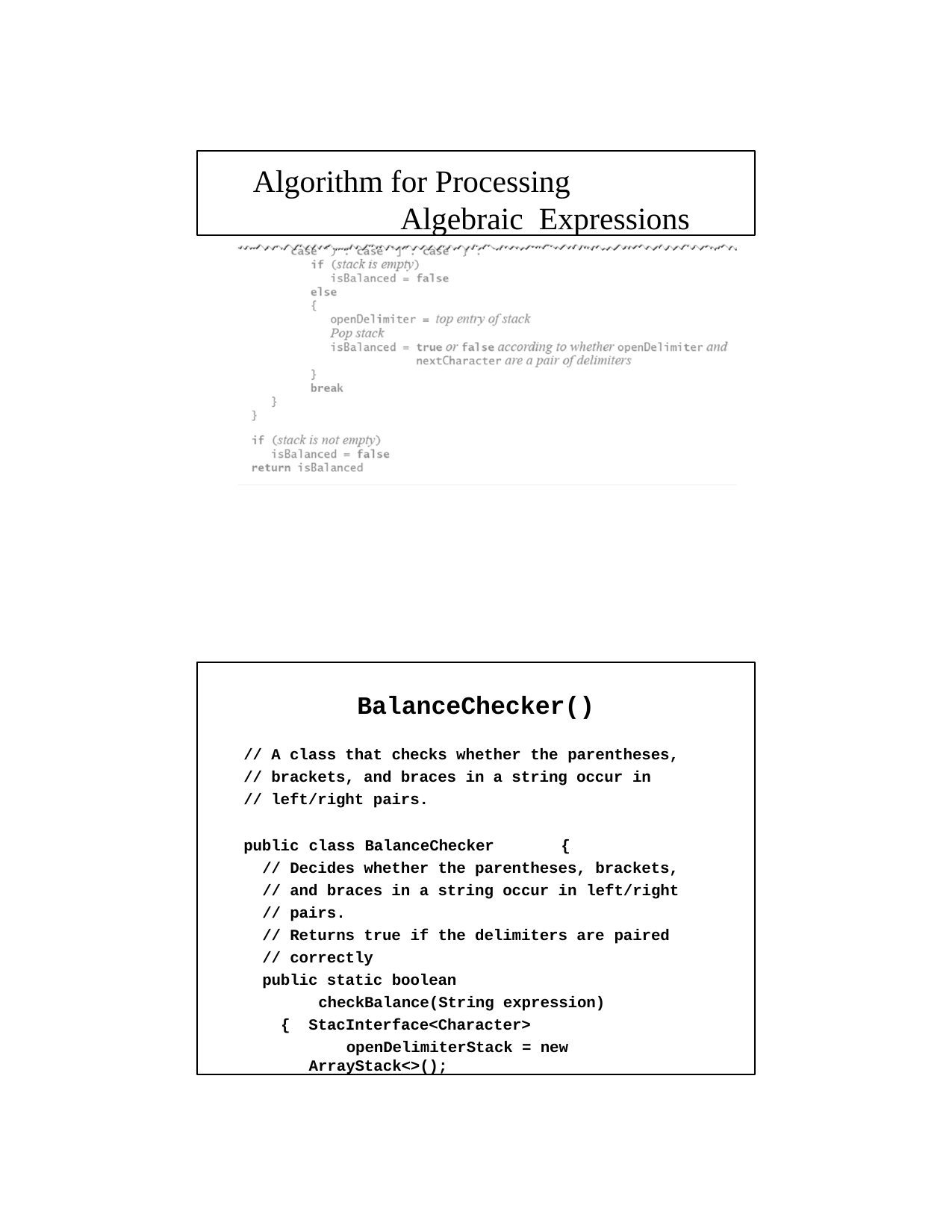

Algorithm for Processing Algebraic  Expressions

BalanceChecker()

// A class that checks whether the parentheses,
// brackets, and braces in a string occur in
// left/right pairs.

public class BalanceChecker	{
// Decides whether the parentheses, brackets,
// and braces in a string occur in left/right
// pairs.
// Returns true if the delimiters are paired
// correctly
public static boolean
checkBalance(String expression)	{  StacInterface<Character>
openDelimiterStack = new ArrayStack<>();